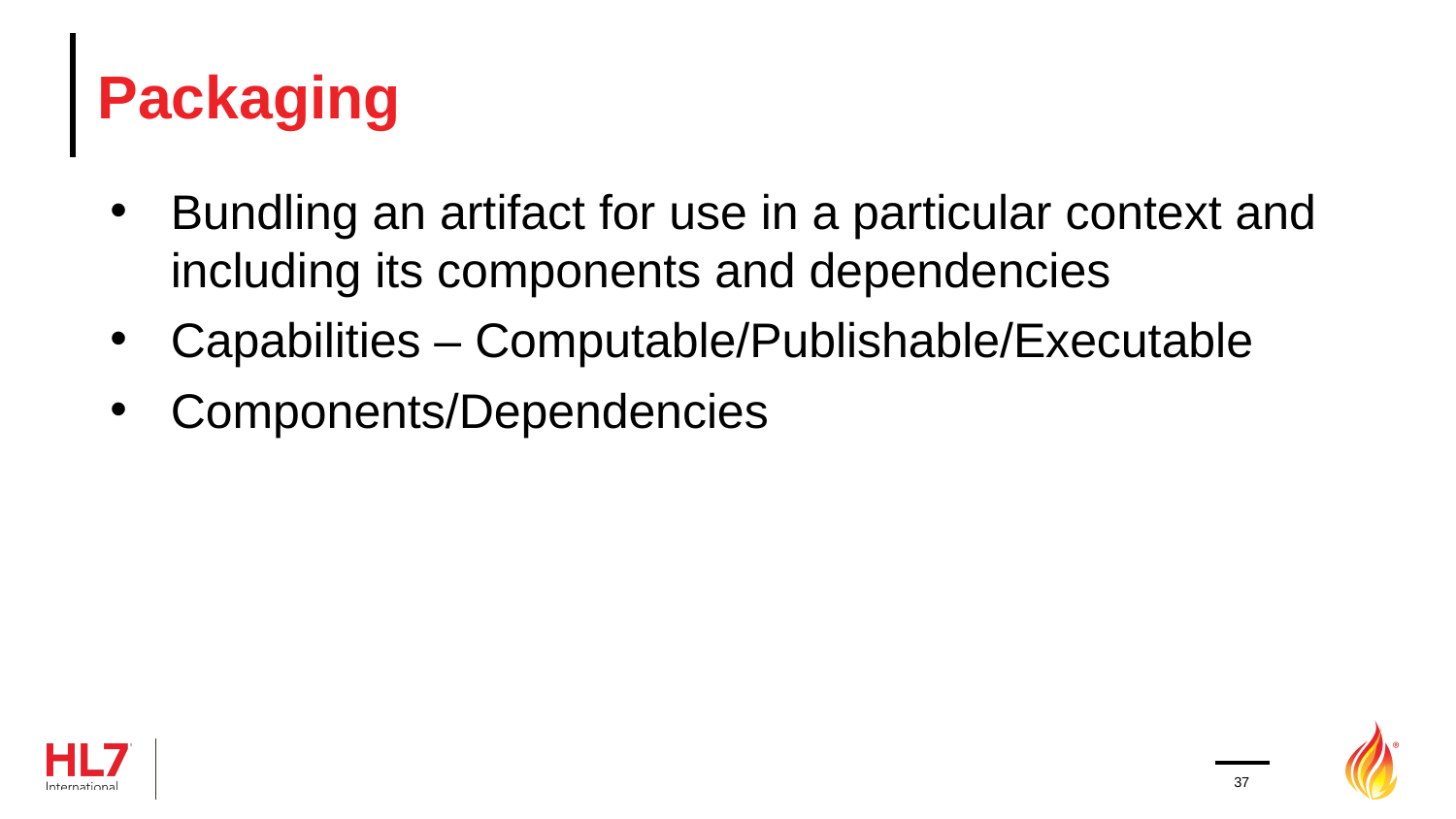

# Packaging
Bundling an artifact for use in a particular context and including its components and dependencies
Capabilities – Computable/Publishable/Executable
Components/Dependencies
37